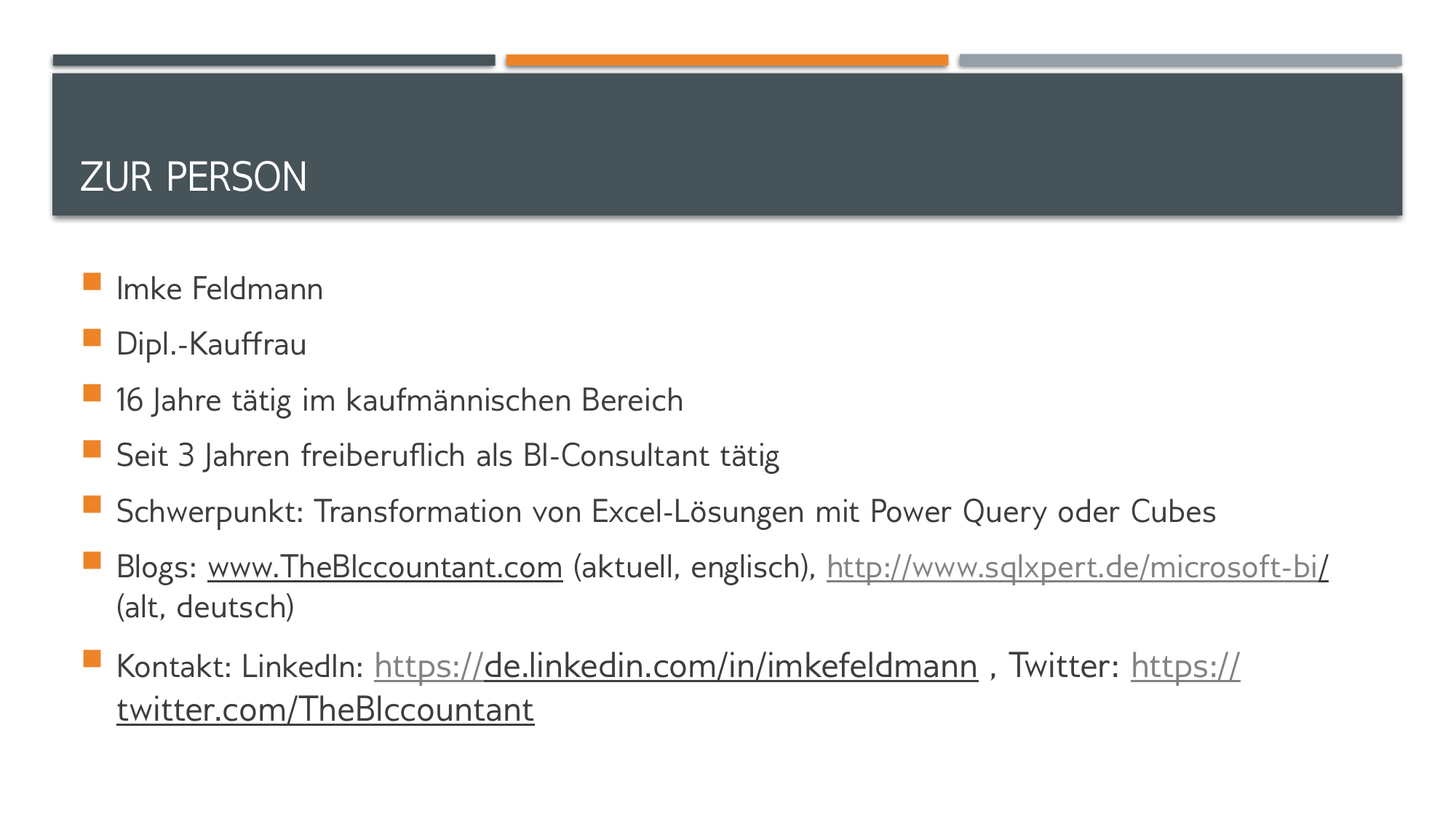

# Zur person
Imke Feldmann
Dipl.-Kauffrau
16 Jahre tätig im kaufmännischen Bereich
Seit 3 Jahren freiberuflich als BI-Consultant tätig
Schwerpunkt: Transformation von Excel-Lösungen mit Power Query oder Cubes
Blogs: www.TheBIccountant.com (aktuell, englisch), http://www.sqlxpert.de/microsoft-bi/ (alt, deutsch)
Kontakt: LinkedIn: https://de.linkedin.com/in/imkefeldmann , Twitter: https://twitter.com/TheBIccountant